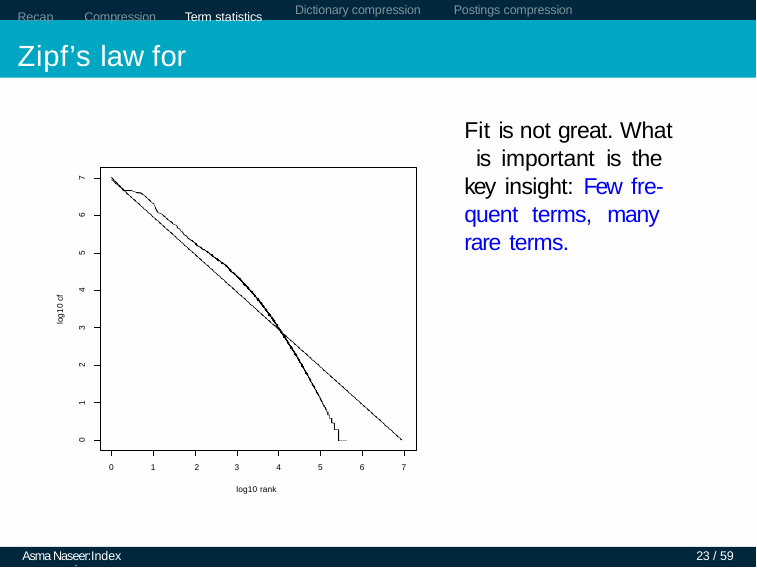

Recap	Compression	Term statistics

Zipf’s law for Reuters
Dictionary compression
Postings compression

Fit is not great. What  is important is the  key insight: Few fre-  quent terms, many  rare terms.

7

6
5
4
log10 cf
3
2
1
0
0
1	2
3
4
5
6
7
log10 rank

Asma Naseer:Index compression
23 / 59